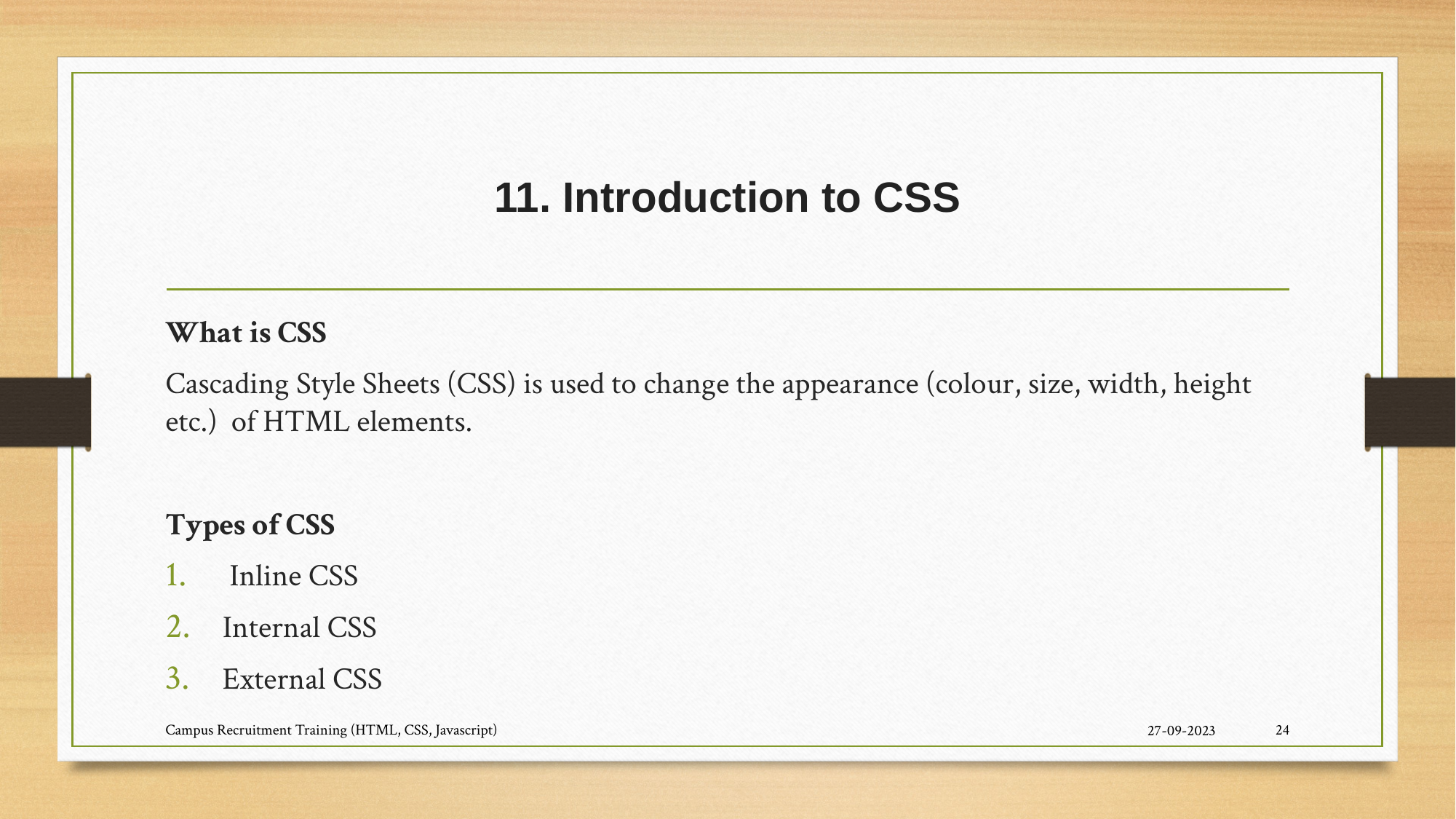

# 11. Introduction to CSS
What is CSS
Cascading Style Sheets (CSS) is used to change the appearance (colour, size, width, height etc.)  of HTML elements.

Types of CSS
 Inline CSS
Internal CSS
External CSS
Campus Recruitment Training (HTML, CSS, Javascript)
27-09-2023
24